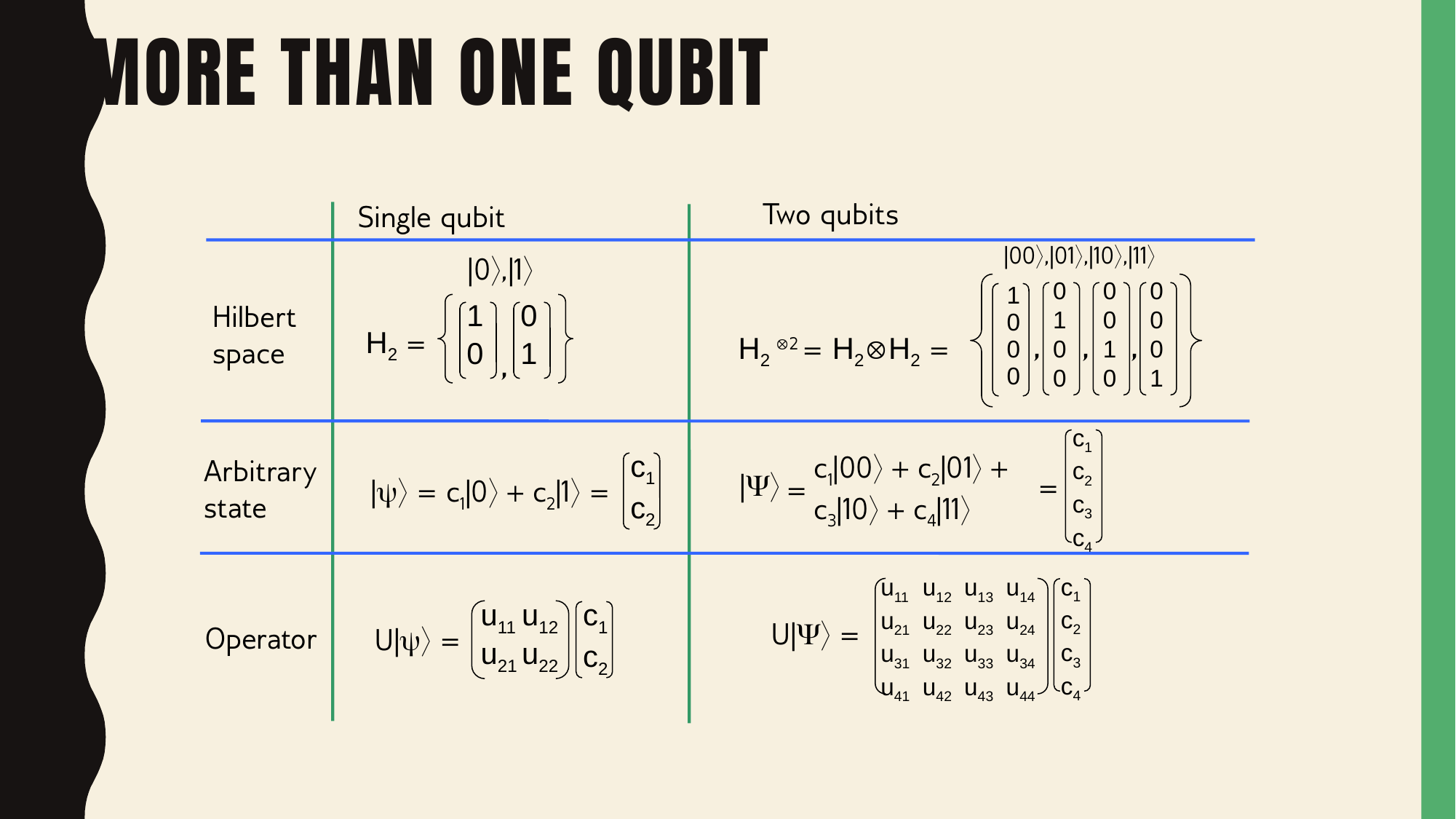

# More than one qubit
Two qubits
Single qubit

|00〉,|01〉,|10〉,|11〉

|0〉,|1〉

| 0 |
| --- |
| 1 |
| 0 |
| 0 |
| 0 |
| --- |
| 0 |
| 1 |
| 0 |
| 0 |
| --- |
| 0 |
| 0 |
| 1 |
| 1 |
| --- |
| 0 |
| 0 |
| 0 |

Hilbert
space

| 1 |
| --- |
| 0 |
| 0 |
| --- |
| 1 |

,
,
,
H2 =
H2 ⊗2 = H2⊗H2 =
,

| c1 |
| --- |
| c2 |
| c3 |
| c4 |

c1|00〉 + c2|01〉 +
c3|10〉 + c4|11〉
Arbitrary
state

|Ψ〉
=
=
|ψ〉 = c1|0〉 + c2|1〉 =
| c1 |
| --- |
| c2 |

| c1 |
| --- |
| c2 |
| c3 |
| c4 |
| u11 | u12 | u13 | u14 |
| --- | --- | --- | --- |
| u21 | u22 | u23 | u24 |
| u31 | u32 | u33 | u34 |
| u41 | u42 | u43 | u44 |

U|Ψ〉 =
Operator
U|ψ〉 =
| u11 | u12 |
| --- | --- |
| u21 | u22 |
| c1 |
| --- |
| c2 |